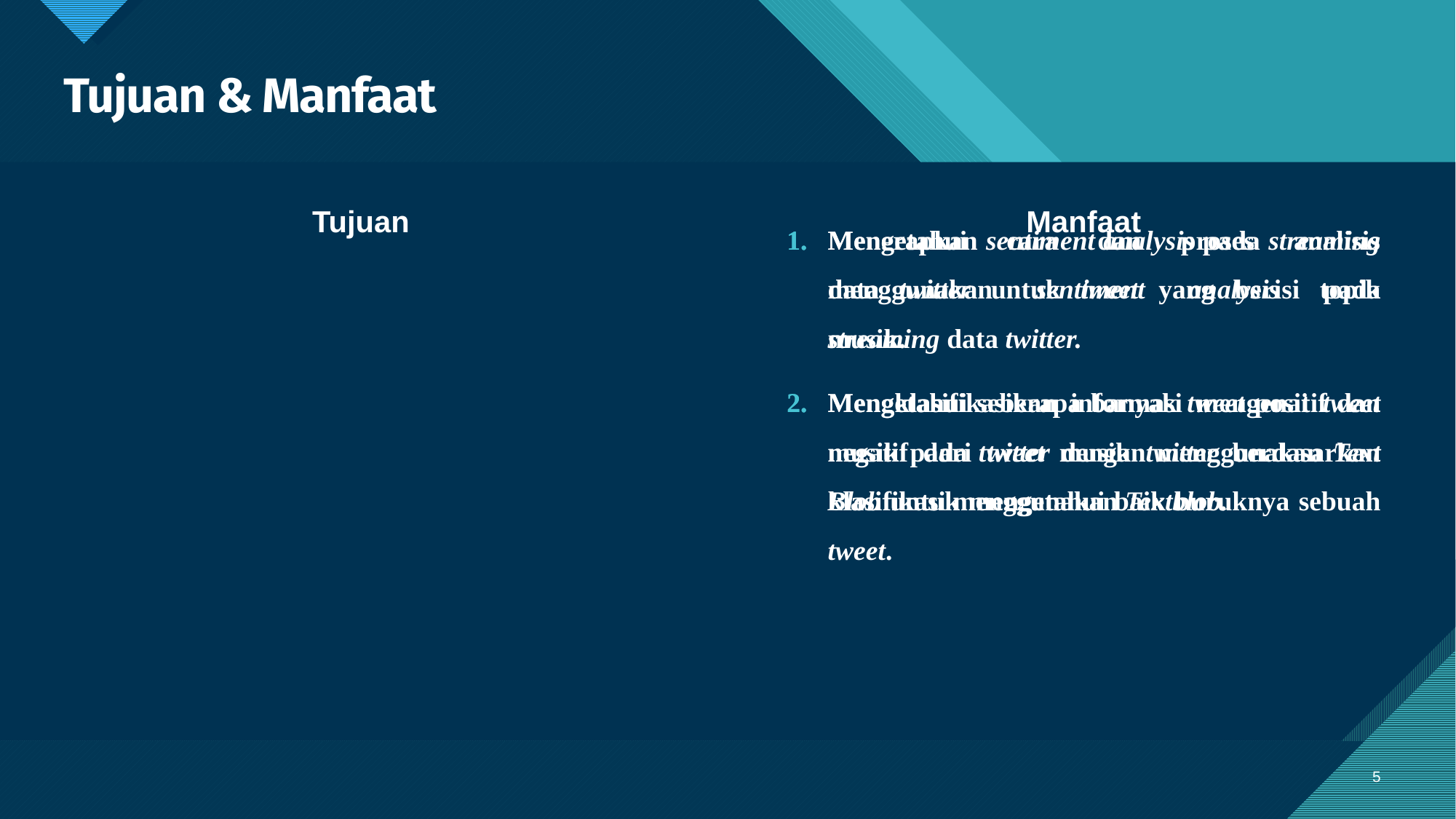

# Tujuan & Manfaat
Tujuan
Manfaat
Menerapkan sentiment analysis pada streaming data twitter untuk tweet yang berisi topik musik.
Mengklasifikasikan informasi mengenai tweet musik pada twitter dengan menggunakan Text Blob untuk mengetahui baik buruknya sebuah tweet.

Mengetahui cara dan proses analisis menggunakan sentiment analysis pada streaming data twitter.
Mengetahui seberapa banyak tweet positif dan negatif dari tweet musik twitter berdasarkan klasifikasi menggunakan Textblob.

5